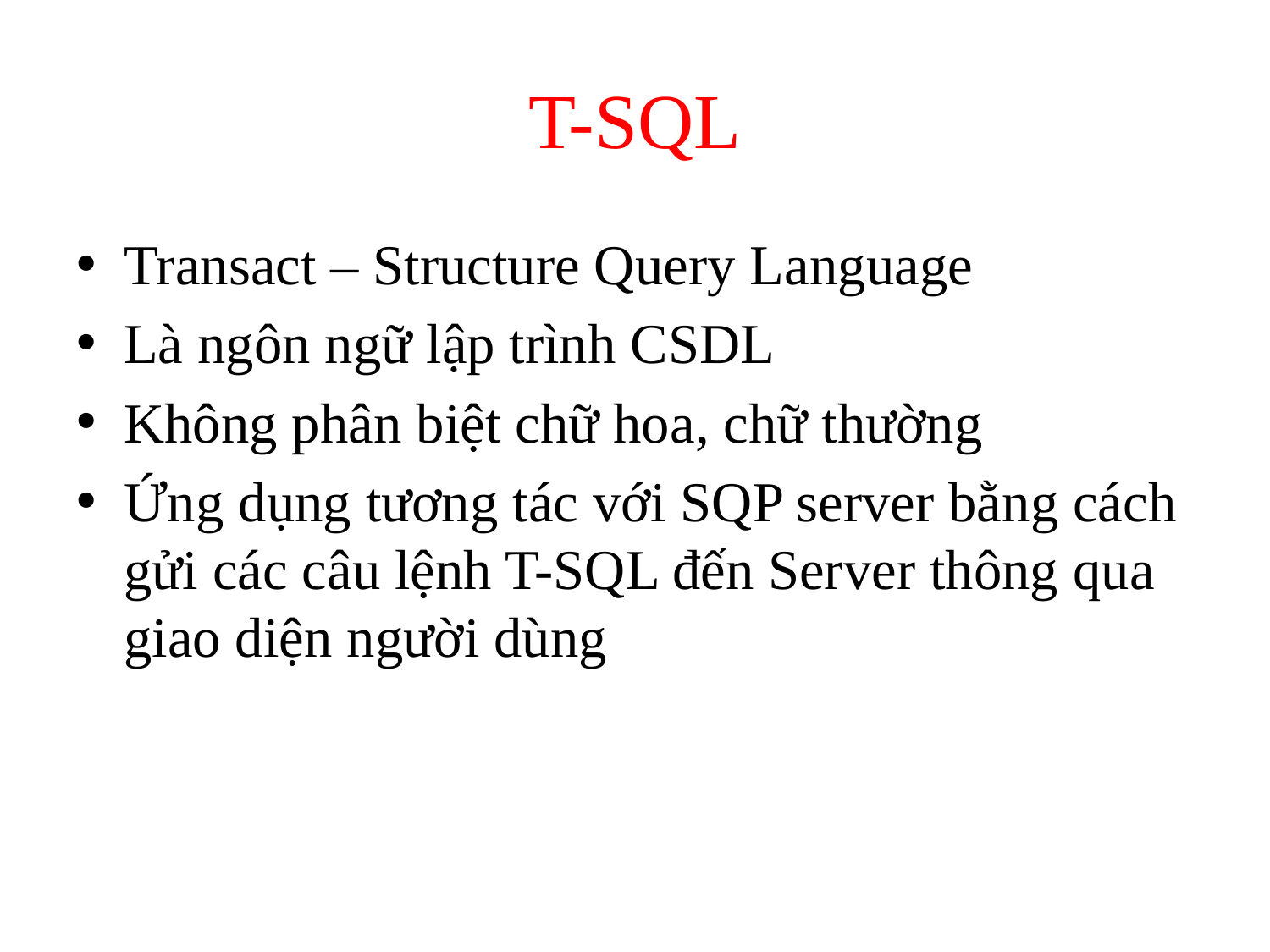

# T-SQL
Transact – Structure Query Language
Là ngôn ngữ lập trình CSDL
Không phân biệt chữ hoa, chữ thường
Ứng dụng tương tác với SQP server bằng cách gửi các câu lệnh T-SQL đến Server thông qua giao diện người dùng